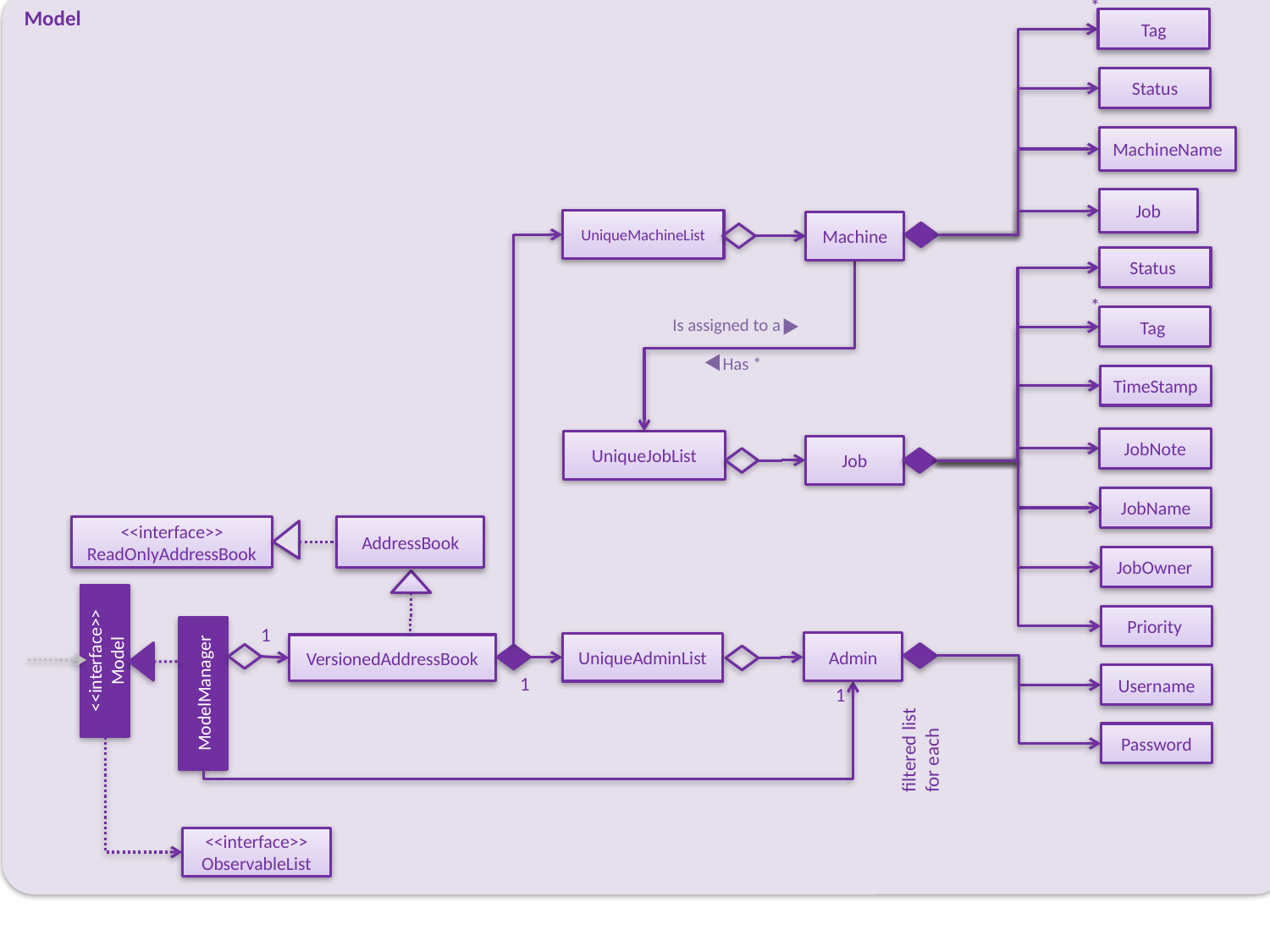

Model
*
Tag
Status
MachineName
Job
UniqueMachineList
Machine

Status
*
Tag
Is assigned to a

Has *

TimeStamp
JobNote
UniqueJobList
Job

JobName
<<interface>>
ReadOnlyAddressBook
AddressBook

JobOwner

Priority
1
Admin
UniqueAdminList
VersionedAddressBook
<<interface>>
Model

Username
ModelManager
1
1
filtered list
for each
Password
<<interface>>
ObservableList